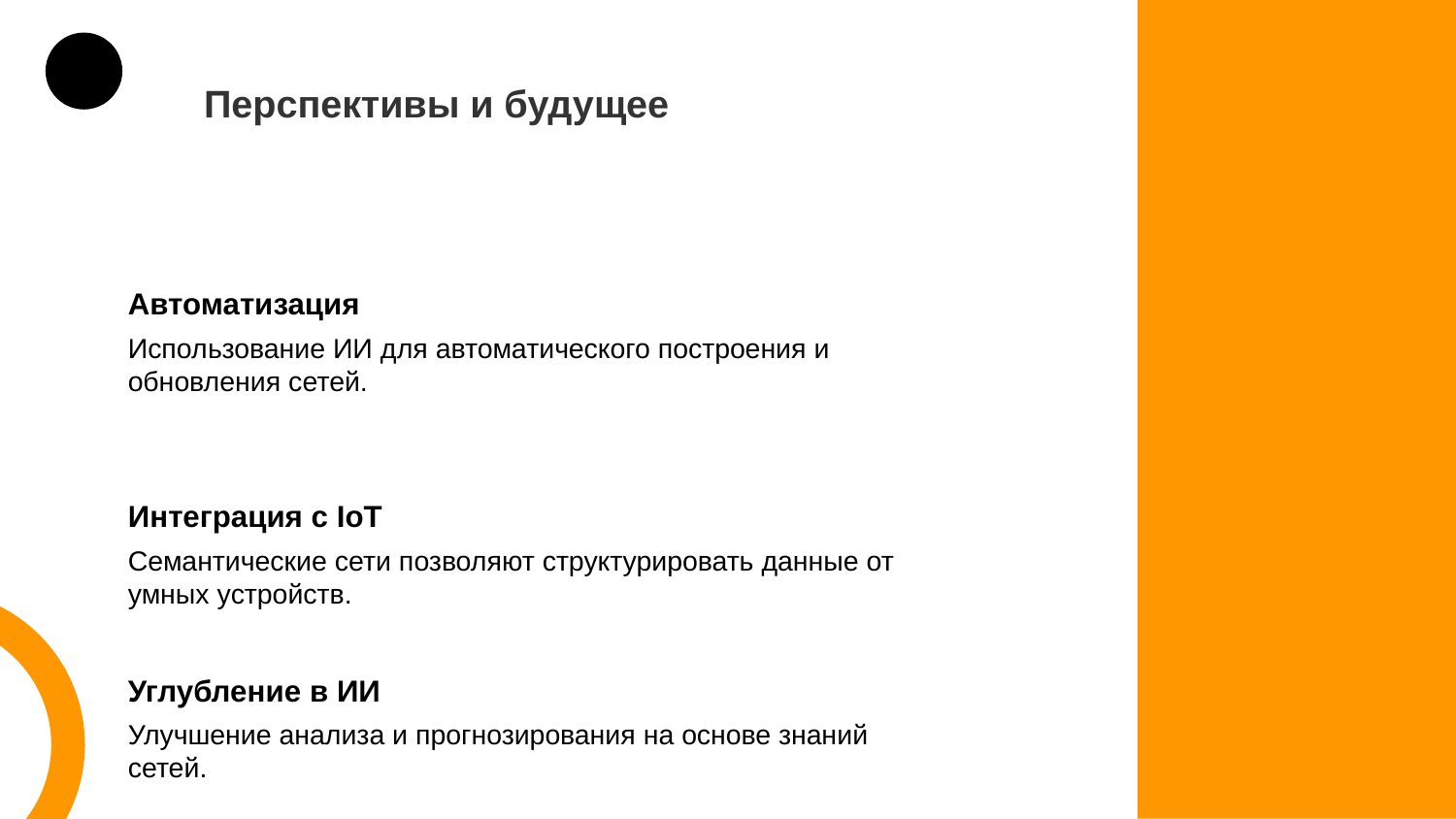

Перспективы и будущее
Автоматизация
Использование ИИ для автоматического построения и обновления сетей.
Интеграция с IoT
Семантические сети позволяют структурировать данные от умных устройств.
Углубление в ИИ

Улучшение анализа и прогнозирования на основе знаний сетей.